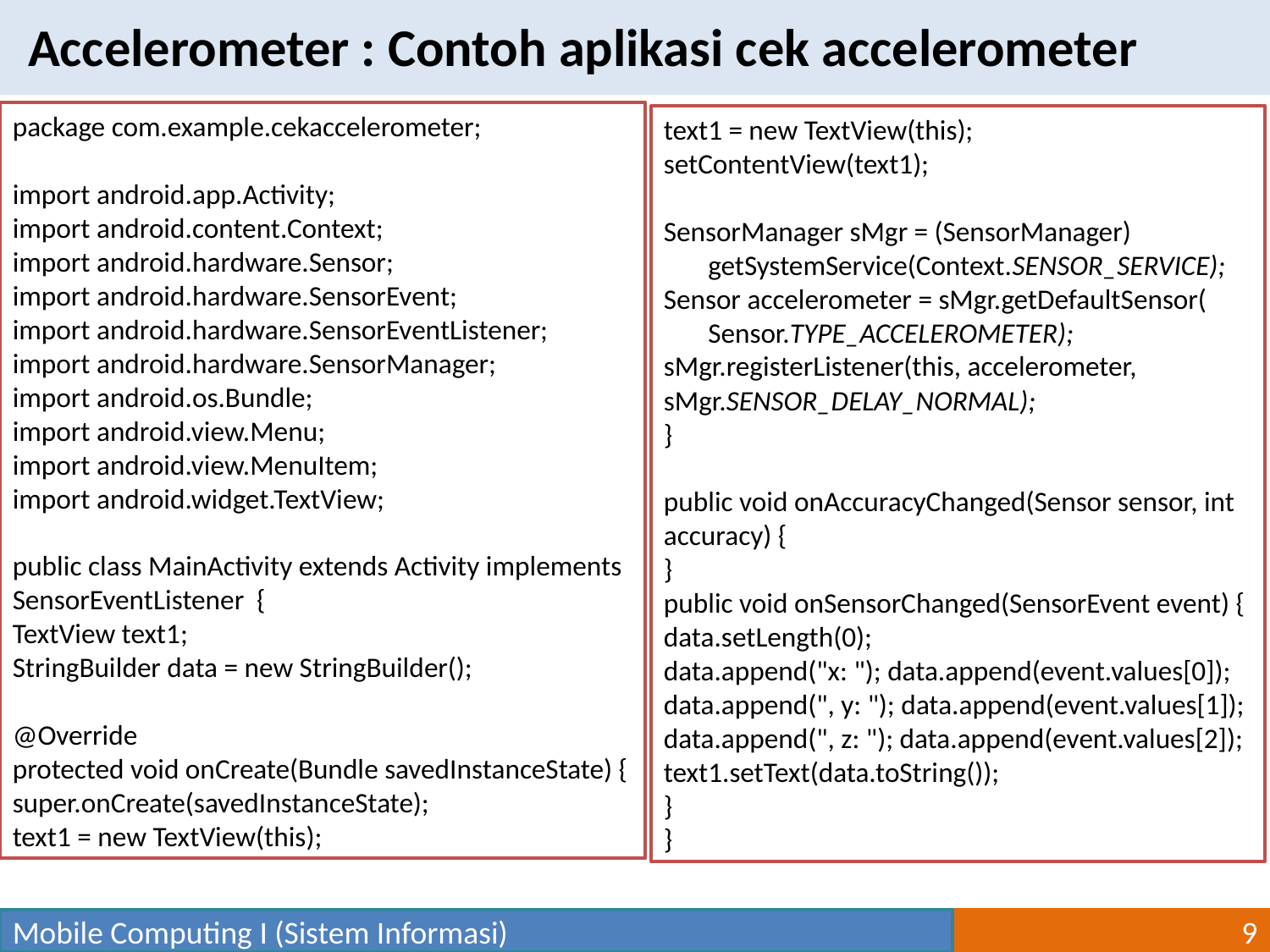

Accelerometer : Contoh aplikasi cek accelerometer
package com.example.cekaccelerometer;

import android.app.Activity;
import android.content.Context;
import android.hardware.Sensor;
import android.hardware.SensorEvent;
import android.hardware.SensorEventListener;
import android.hardware.SensorManager;
import android.os.Bundle;
import android.view.Menu;
import android.view.MenuItem;
import android.widget.TextView;

public class MainActivity extends Activity implements SensorEventListener  {
TextView text1;
StringBuilder data = new StringBuilder();

@Override
protected void onCreate(Bundle savedInstanceState) {
super.onCreate(savedInstanceState);
text1 = new TextView(this);
text1 = new TextView(this);
setContentView(text1);

SensorManager sMgr = (SensorManager)
       getSystemService(Context.SENSOR_SERVICE);
Sensor accelerometer = sMgr.getDefaultSensor(
       Sensor.TYPE_ACCELEROMETER);
sMgr.registerListener(this, accelerometer, sMgr.SENSOR_DELAY_NORMAL);
}

public void onAccuracyChanged(Sensor sensor, int accuracy) {
}
public void onSensorChanged(SensorEvent event) {
data.setLength(0);
data.append("x: "); data.append(event.values[0]);
data.append(", y: "); data.append(event.values[1]);
data.append(", z: "); data.append(event.values[2]);
text1.setText(data.toString());
}
}
Mobile Computing I (Sistem Informasi)
9